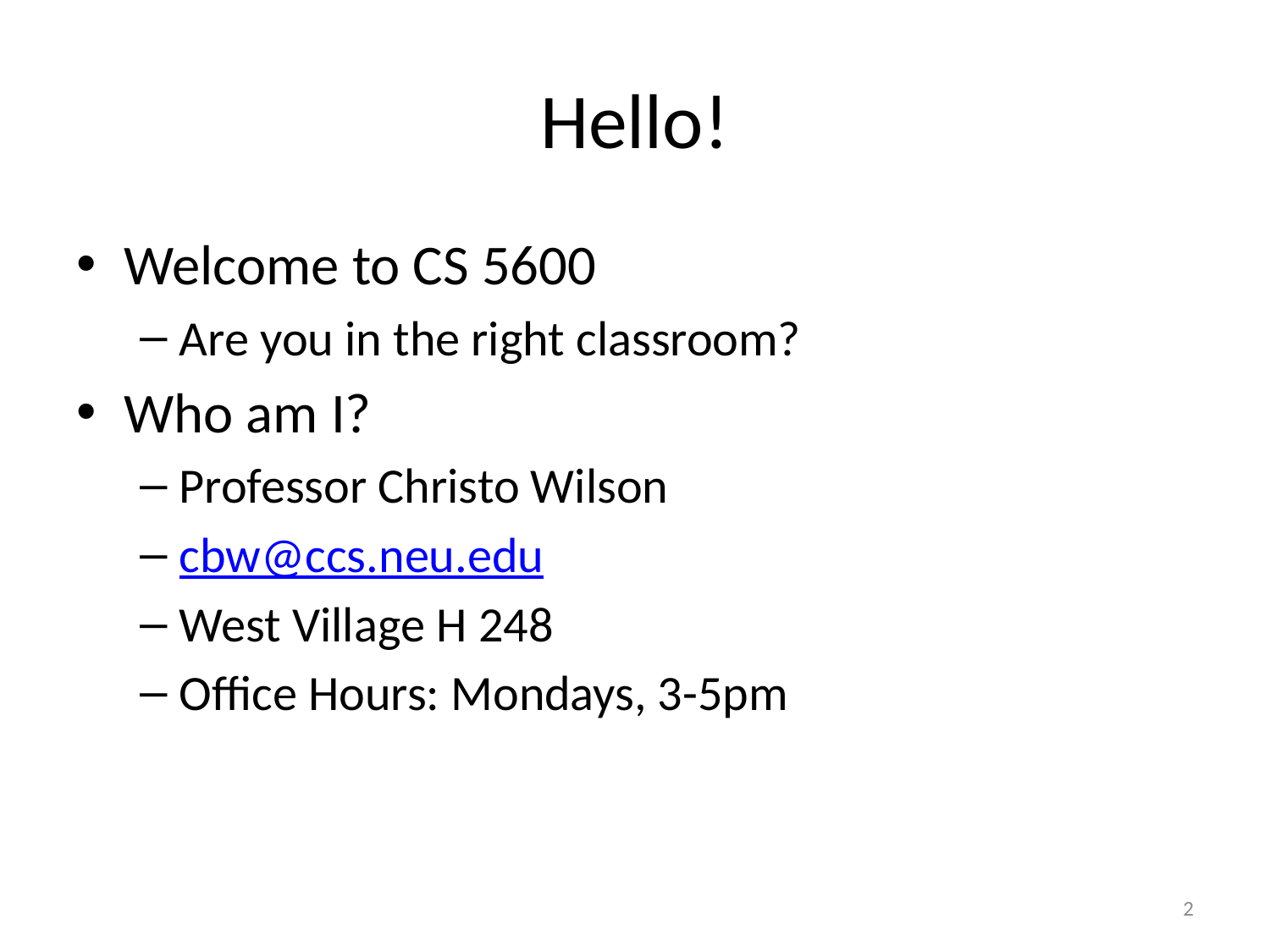

# Hello!
Welcome to CS 5600
Are you in the right classroom?
Who am I?
Professor Christo Wilson
cbw@ccs.neu.edu
West Village H 248
Office Hours: Mondays, 3-5pm
2